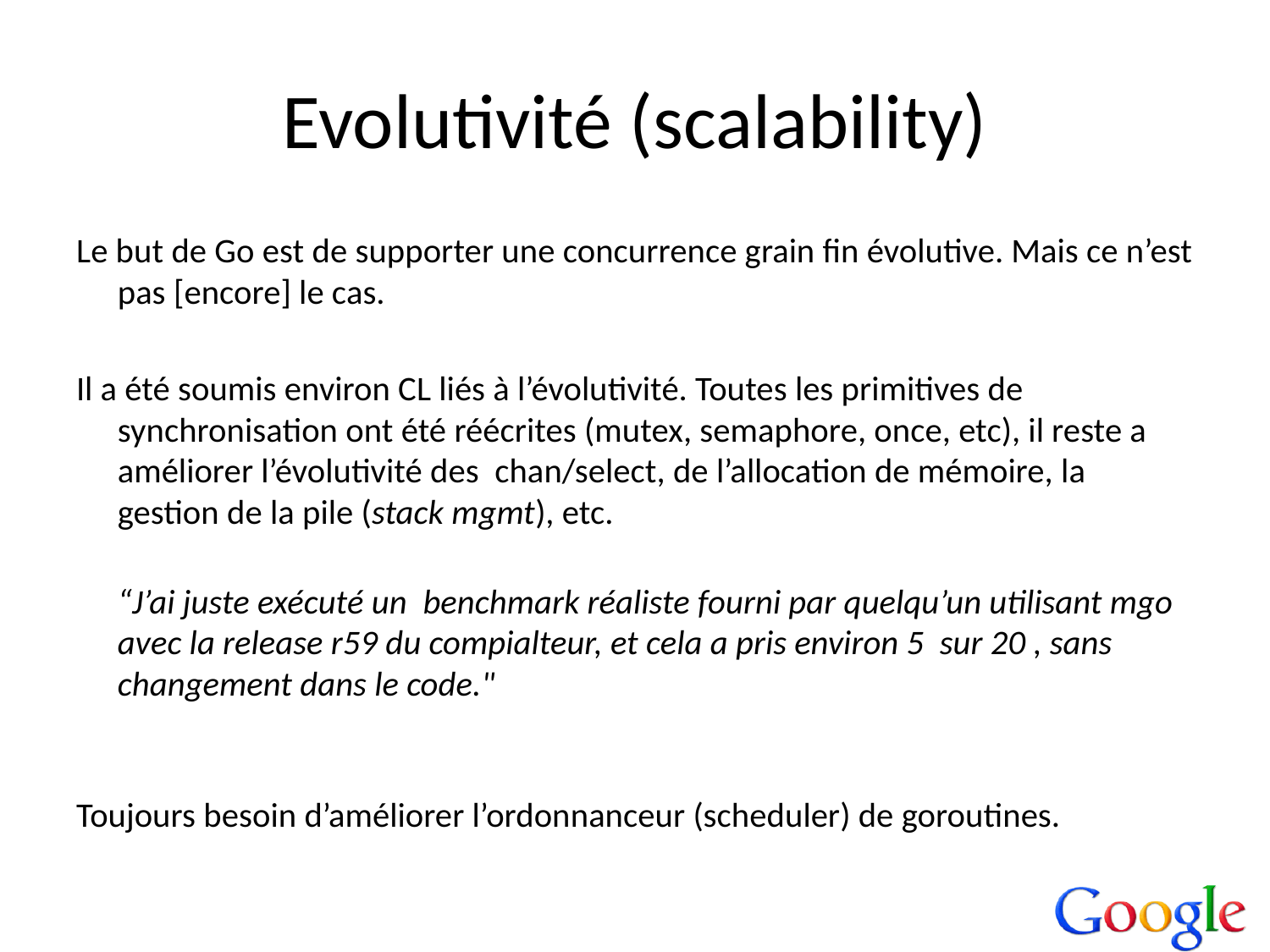

# Evolutivité (scalability)
Le but de Go est de supporter une concurrence grain fin évolutive. Mais ce n’est pas [encore] le cas.

Il a été soumis environ CL liés à l’évolutivité. Toutes les primitives de synchronisation ont été réécrites (mutex, semaphore, once, etc), il reste a améliorer l’évolutivité des  chan/select, de l’allocation de mémoire, la gestion de la pile (stack mgmt), etc.
“J’ai juste exécuté un  benchmark réaliste fourni par quelqu’un utilisant mgo avec la release r59 du compialteur, et cela a pris environ 5  sur 20 , sans changement dans le code."
Toujours besoin d’améliorer l’ordonnanceur (scheduler) de goroutines.